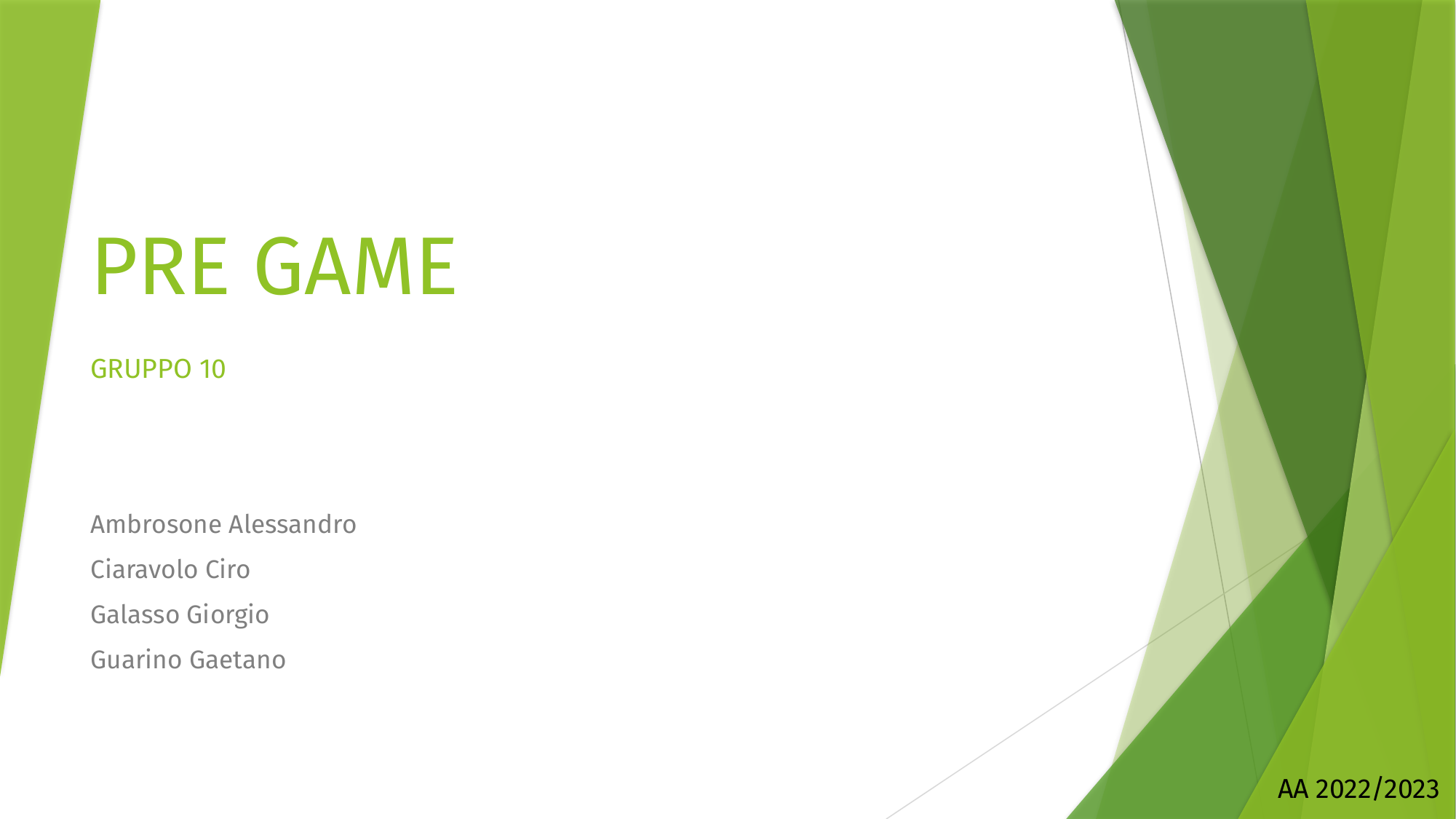

# PRE GAME
GRUPPO 10

Ambrosone Alessandro
Ciaravolo Ciro
Galasso Giorgio
Guarino Gaetano
AA 2022/2023